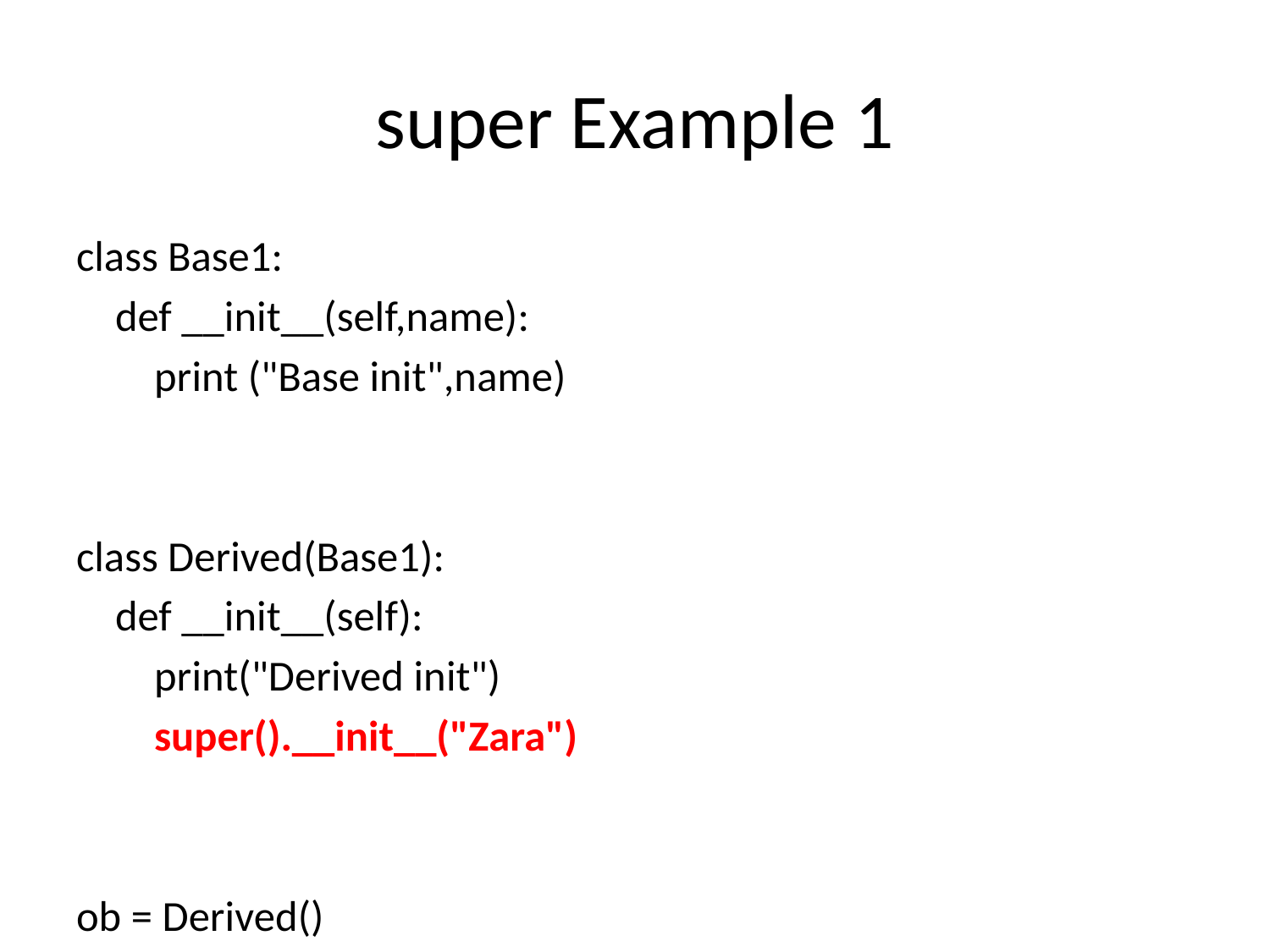

# super Example 1
class Base1:
    def __init__(self,name):
        print ("Base init",name)

class Derived(Base1):
    def __init__(self):
        print("Derived init")
        super().__init__("Zara")

ob = Derived()